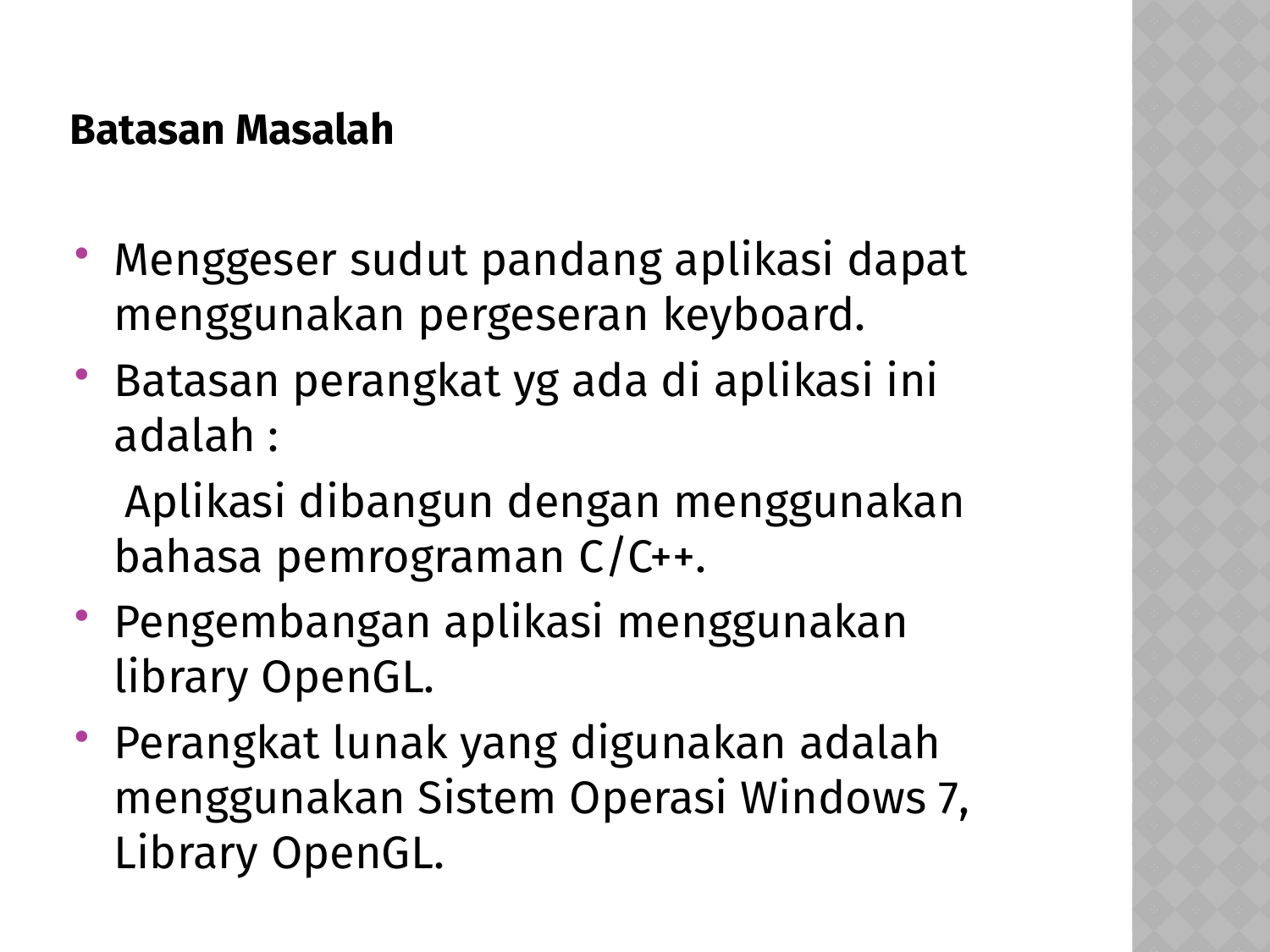

# Batasan Masalah
Menggeser sudut pandang aplikasi dapat menggunakan pergeseran keyboard.
Batasan perangkat yg ada di aplikasi ini adalah :
    Aplikasi dibangun dengan menggunakan bahasa pemrograman C/C++.
Pengembangan aplikasi menggunakan library OpenGL.
Perangkat lunak yang digunakan adalah menggunakan Sistem Operasi Windows 7, Library OpenGL.